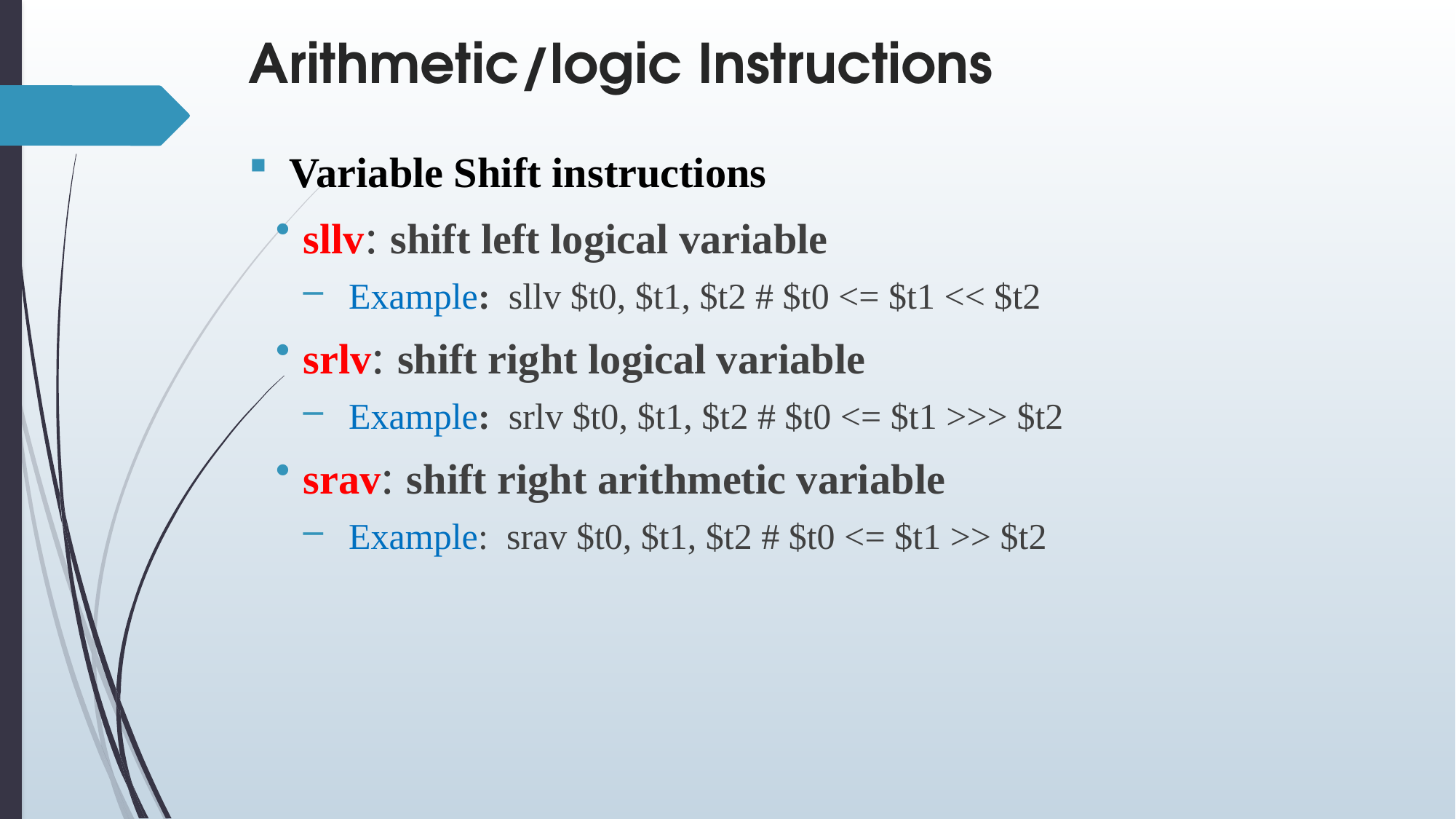

# Arithmetic/logic Instructions
Variable Shift instructions
sllv: shift left logical variable
Example:  sllv $t0, $t1, $t2 # $t0 <= $t1 << $t2
srlv: shift right logical variable
Example:  srlv $t0, $t1, $t2 # $t0 <= $t1 >>> $t2
srav: shift right arithmetic variable
Example:  srav $t0, $t1, $t2 # $t0 <= $t1 >> $t2